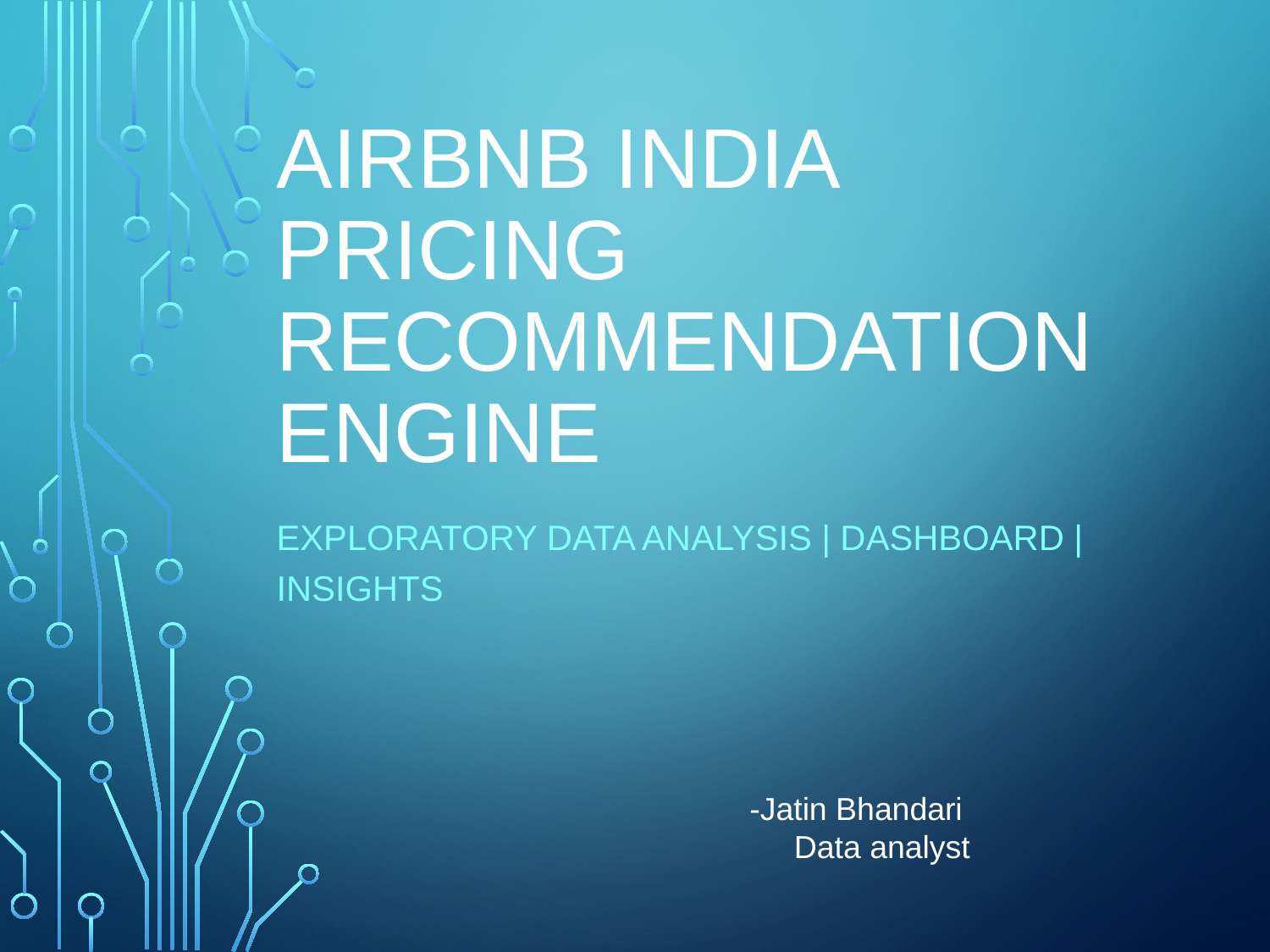

# Airbnb India Pricing Recommendation Engine
Exploratory Data Analysis | Dashboard | Insights
-Jatin Bhandari
     Data analyst